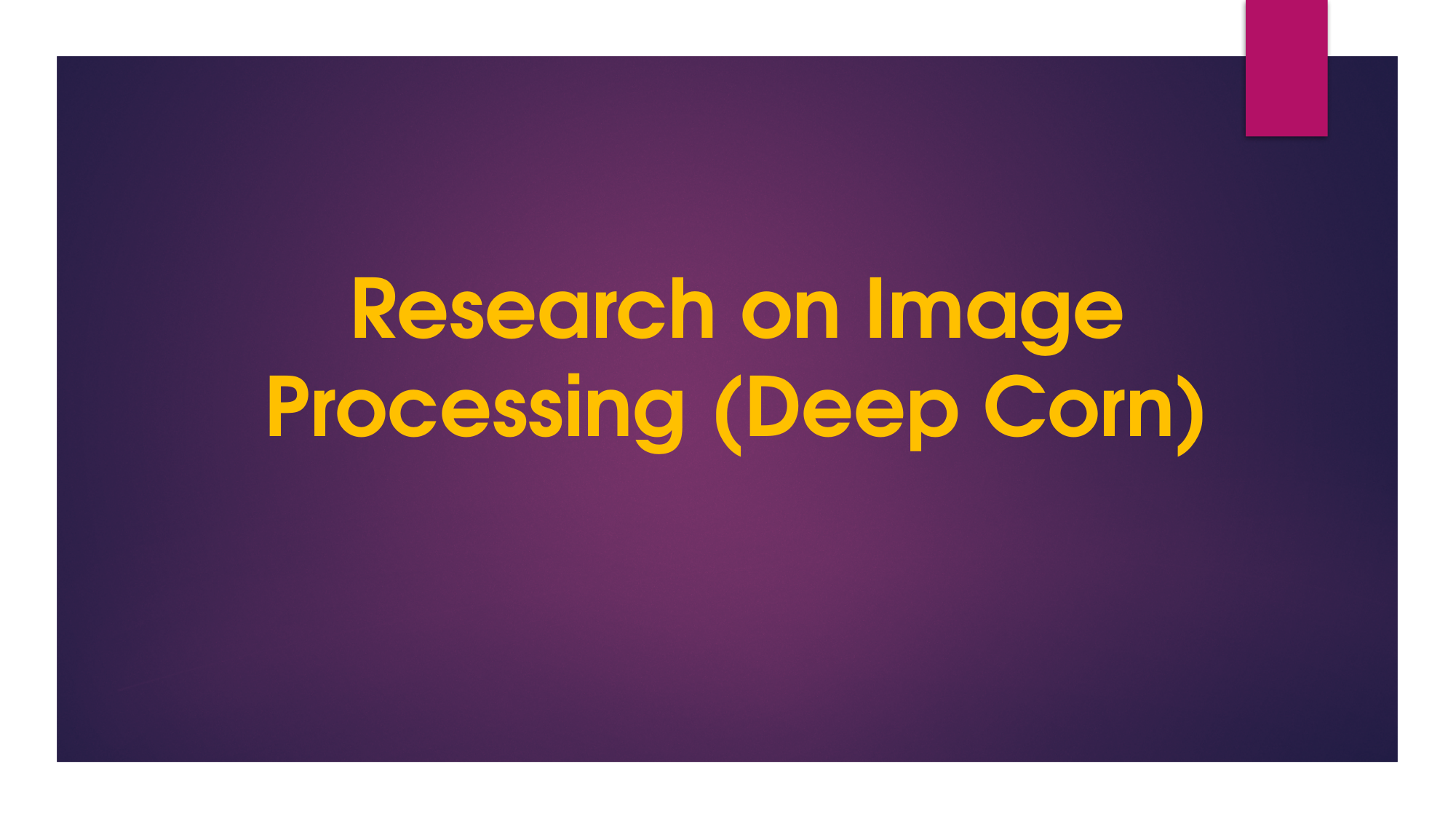

# Research on Image Processing (Deep Corn)